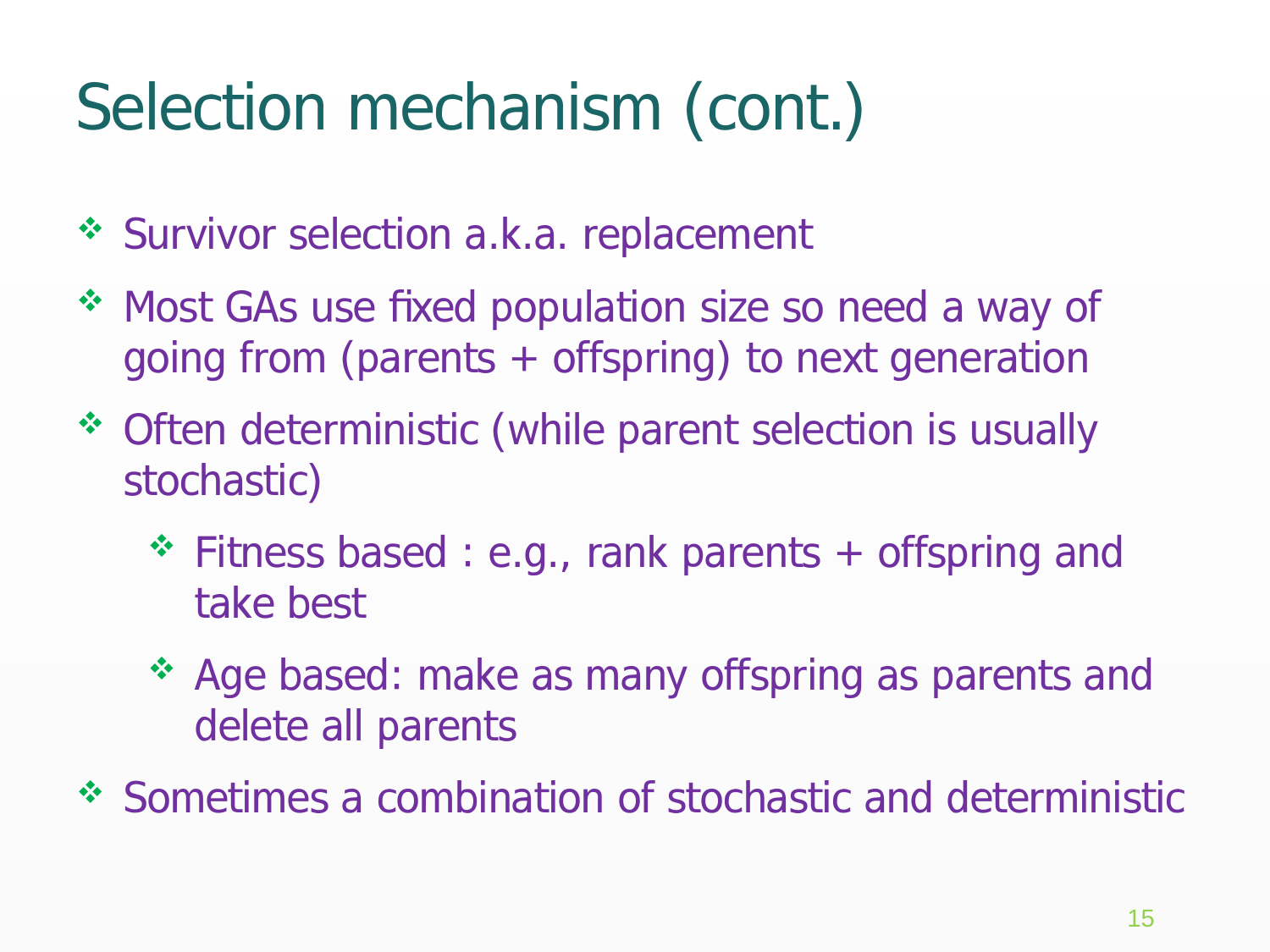

# Selection mechanism (cont.)
Survivor selection a.k.a. replacement
Most GAs use fixed population size so need a way of going from (parents + offspring) to next generation
Often deterministic (while parent selection is usually stochastic)
Fitness based : e.g., rank parents + offspring and take best
Age based: make as many offspring as parents and delete all parents
Sometimes a combination of stochastic and deterministic
15